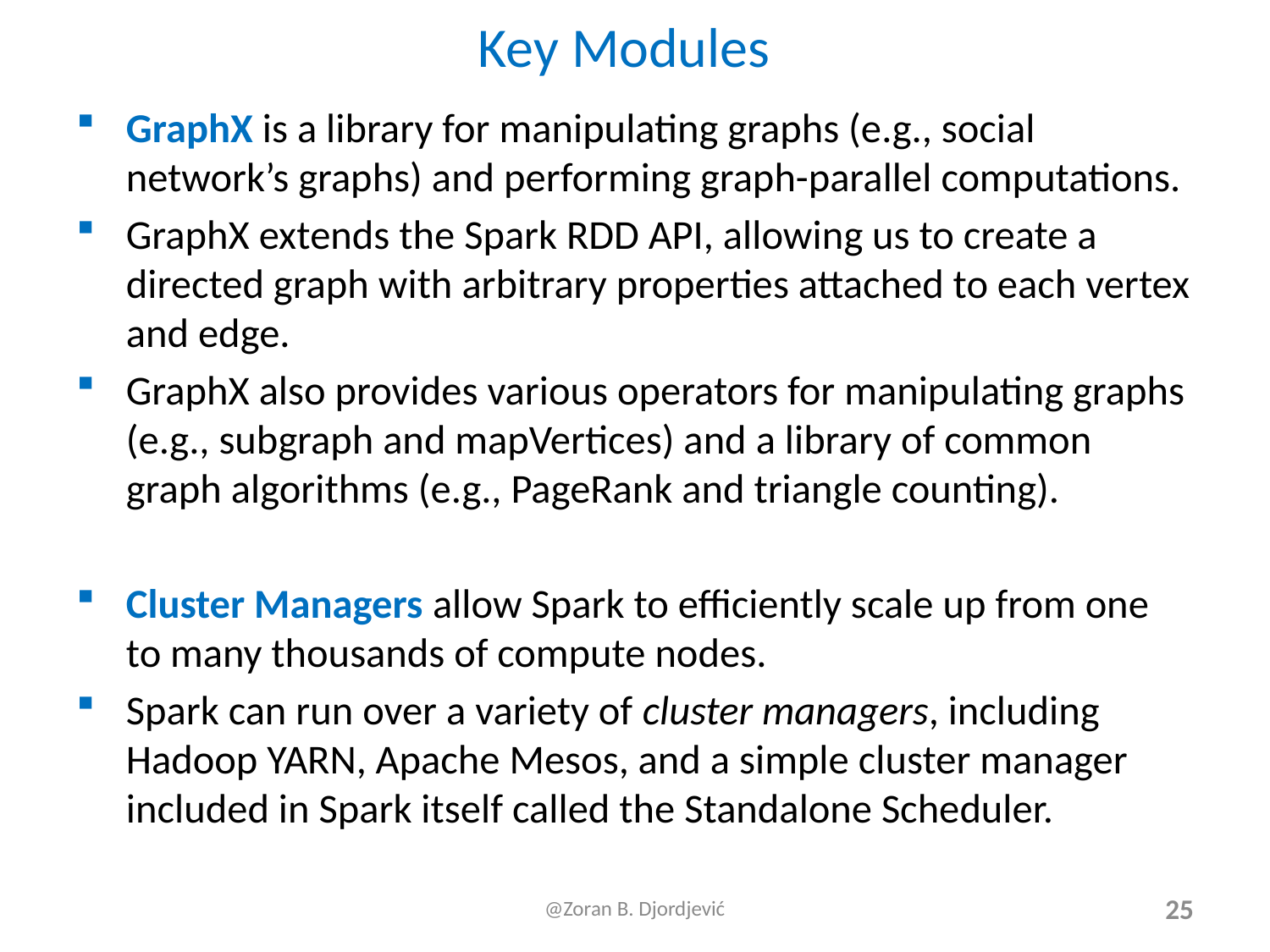

# Key Modules
GraphX is a library for manipulating graphs (e.g., social network’s graphs) and performing graph-parallel computations.
GraphX extends the Spark RDD API, allowing us to create a directed graph with arbitrary properties attached to each vertex and edge.
GraphX also provides various operators for manipulating graphs (e.g., subgraph and mapVertices) and a library of common graph algorithms (e.g., PageRank and triangle counting).

Cluster Managers allow Spark to efficiently scale up from one to many thousands of compute nodes.
Spark can run over a variety of cluster managers, including Hadoop YARN, Apache Mesos, and a simple cluster manager included in Spark itself called the Standalone Scheduler.
@Zoran B. Djordjević
25